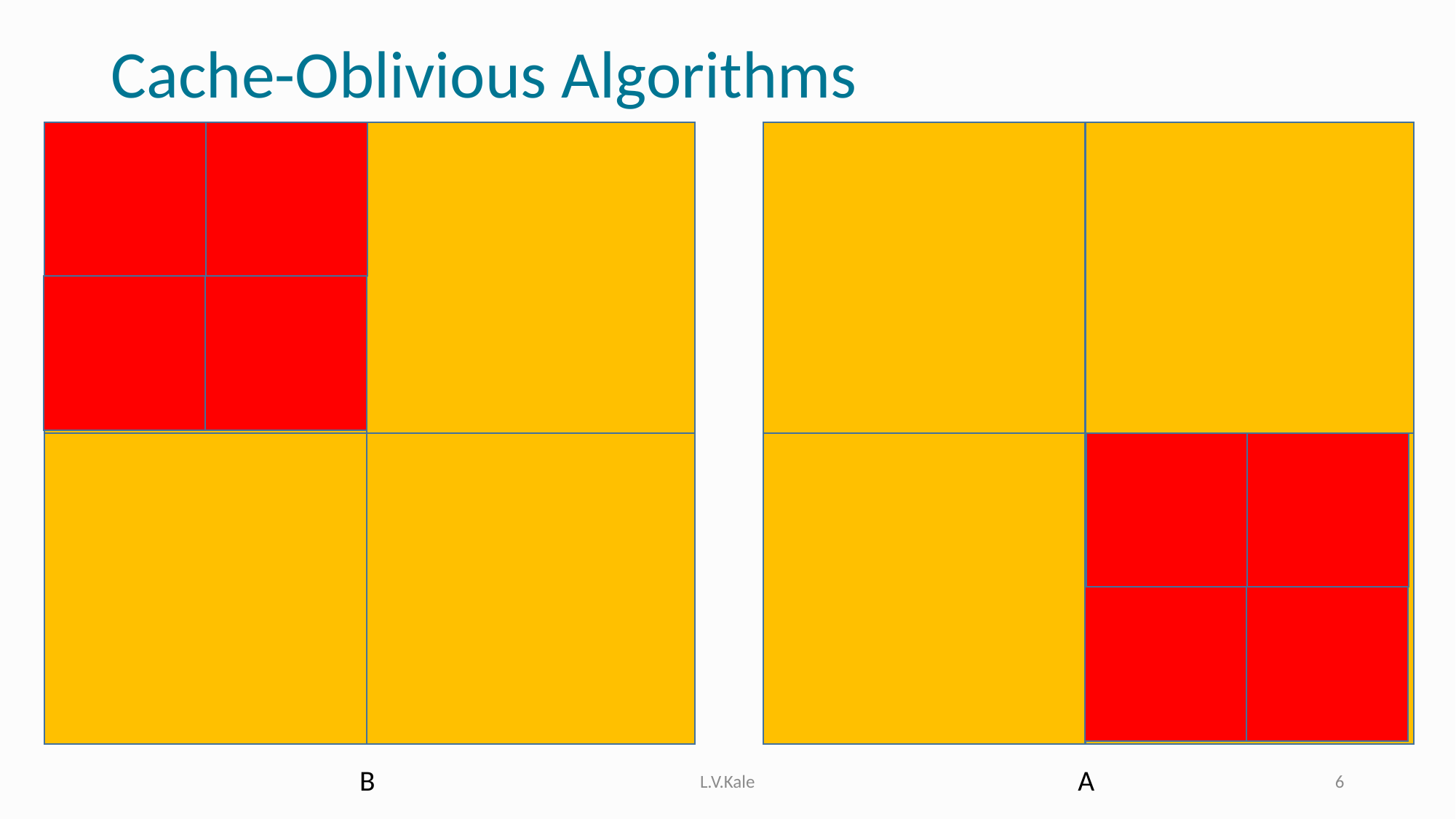

# Cache-Oblivious Algorithms

B
A
L.V.Kale
6